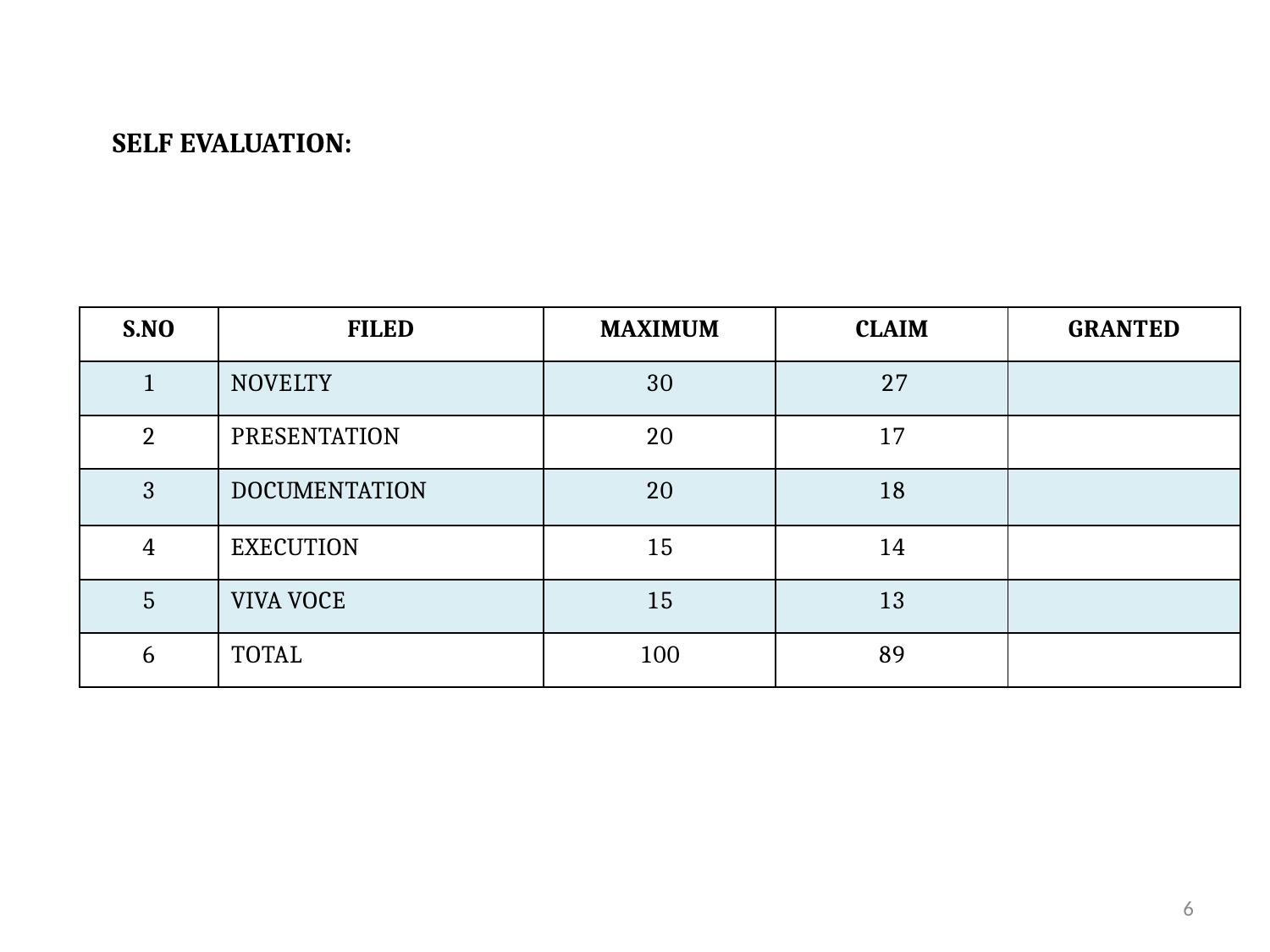

# SELF EVALUATION:
| S.NO | FILED | MAXIMUM | CLAIM | GRANTED |
| --- | --- | --- | --- | --- |
| 1 | NOVELTY | 30 | 27 |  |
| 2 | PRESENTATION | 20 | 17 |  |
| 3 | DOCUMENTATION | 20 | 18 |  |
| 4 | EXECUTION | 15 | 14 |  |
| 5 | VIVA VOCE | 15 | 13 |  |
| 6 | TOTAL | 100 | 89 |  |
6